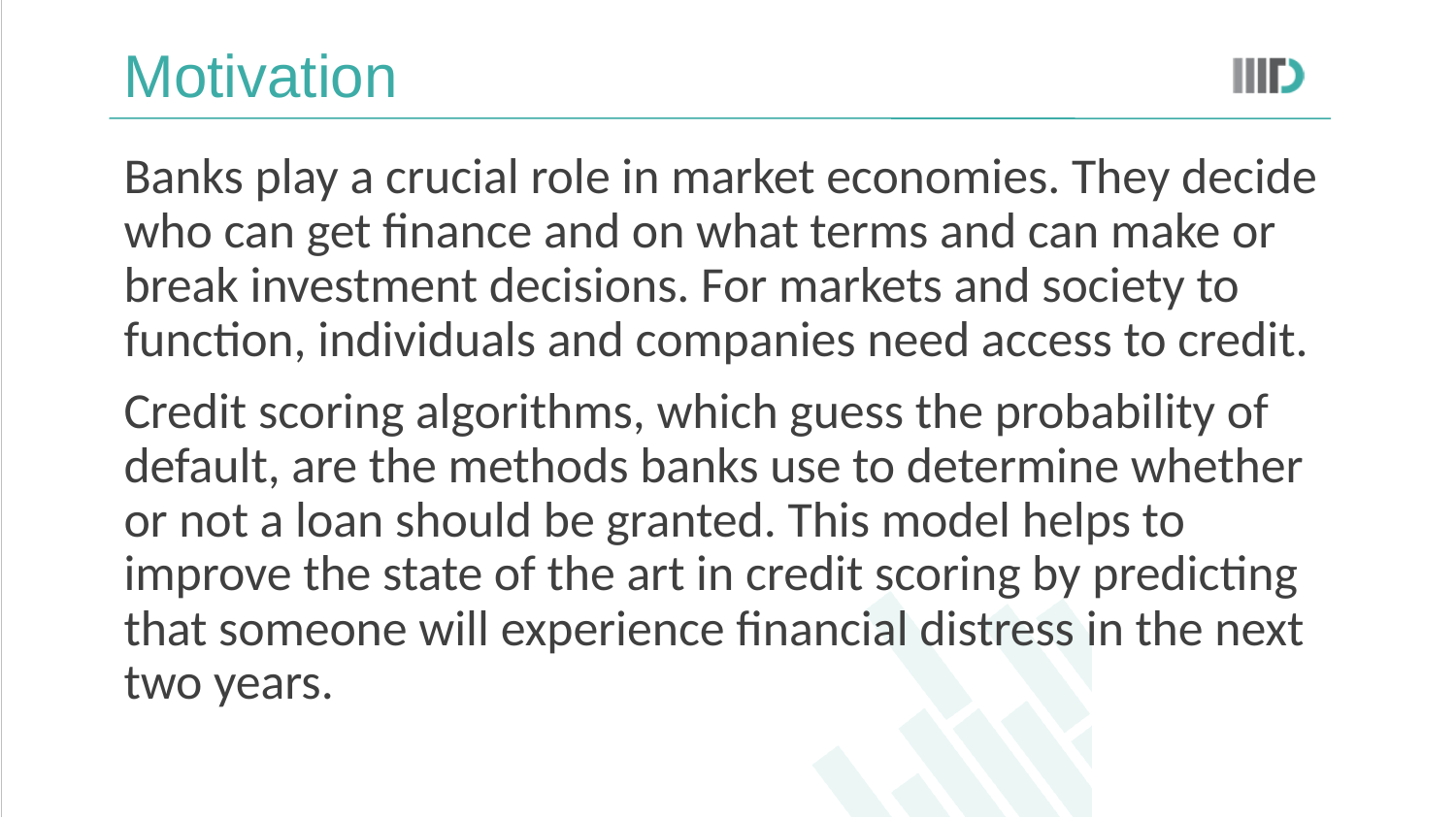

# Motivation
Banks play a crucial role in market economies. They decide who can get finance and on what terms and can make or break investment decisions. For markets and society to function, individuals and companies need access to credit.
Credit scoring algorithms, which guess the probability of default, are the methods banks use to determine whether or not a loan should be granted. This model helps to improve the state of the art in credit scoring by predicting that someone will experience financial distress in the next two years.